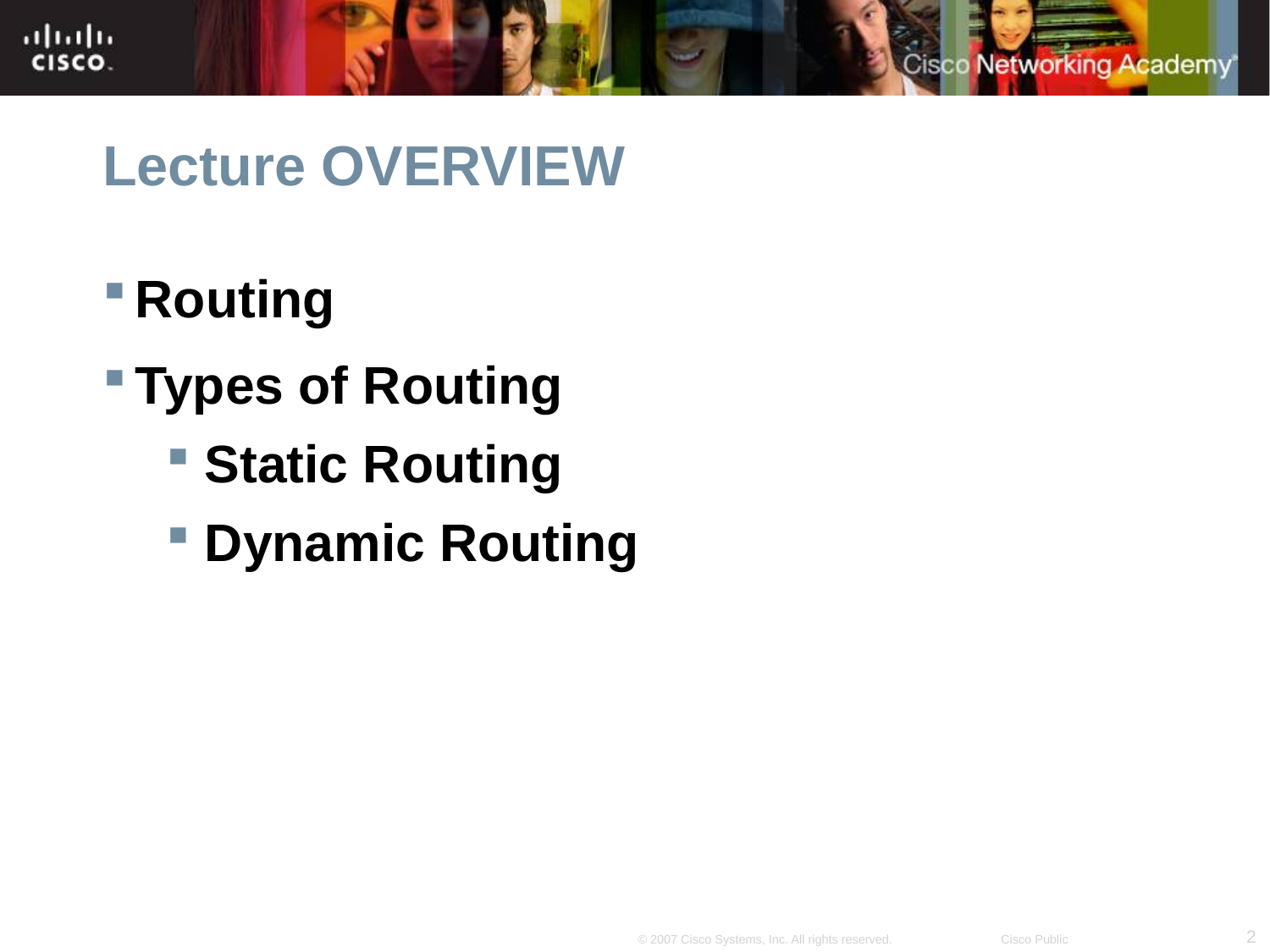

# Lecture OVERVIEW
Routing
Types of Routing
 Static Routing
 Dynamic Routing